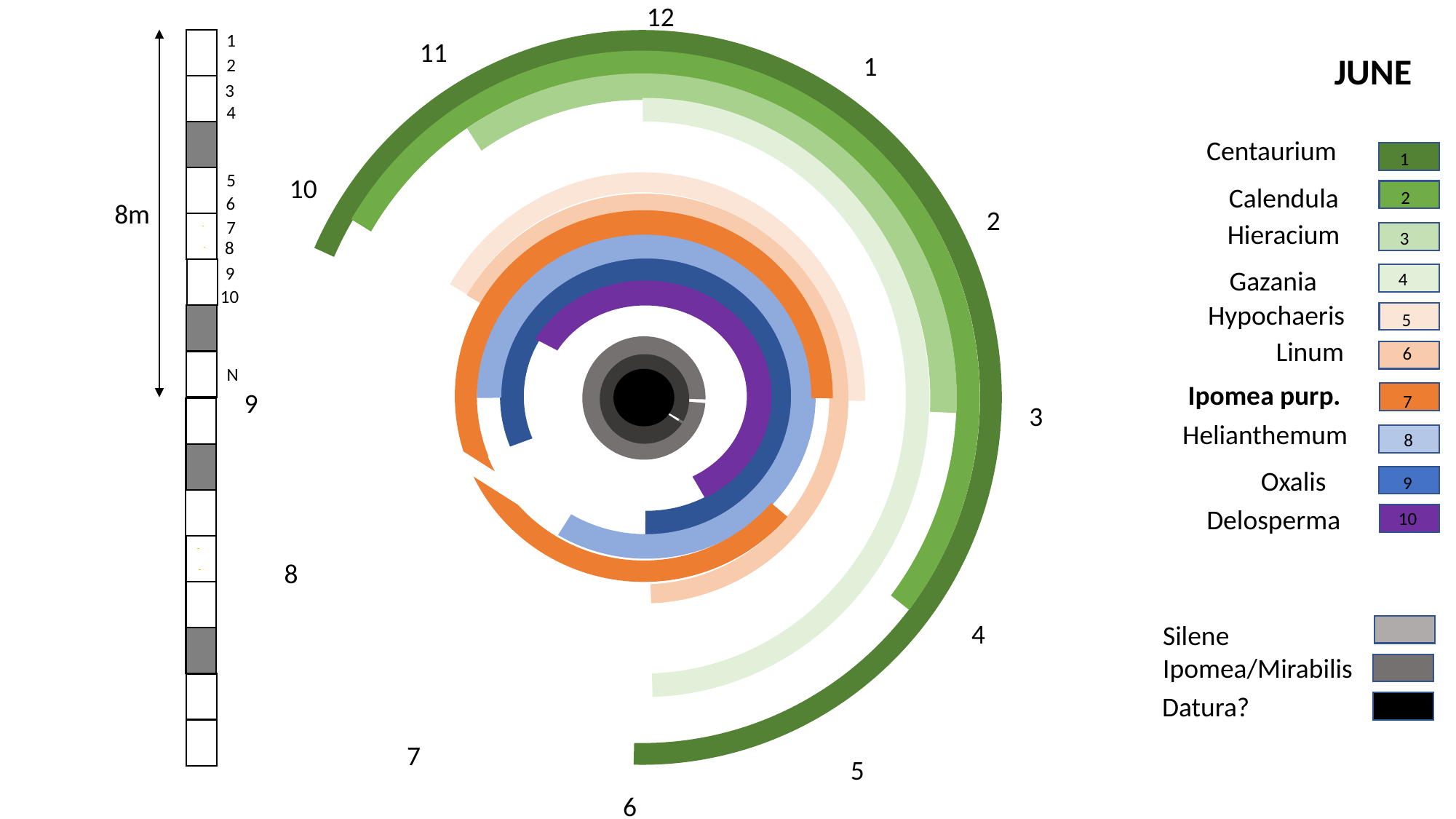

12
11
1
10
2
9
3
8
4
7
5
6
1

JUNE
2

3

4

Centaurium
1

5

Calendula
2

6
8m

7
Hieracium

3

8

9

Gazania
4

10

Hypochaeris

5
Linum

6

N
Ipomea purp.

7

Helianthemum
8

Oxalis
9

Delosperma
10

Silene
Ipomea/Mirabilis

Datura?